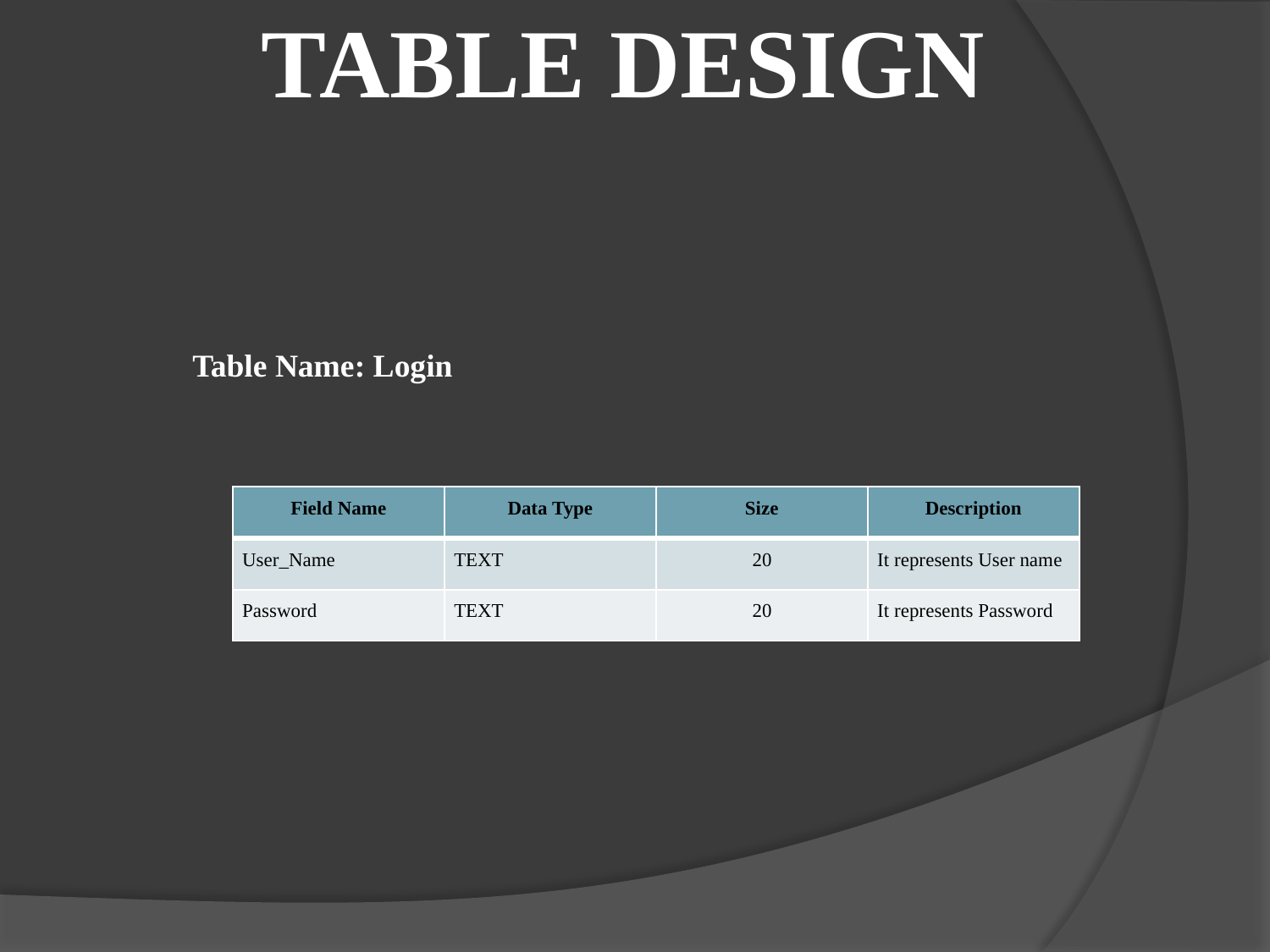

TABLE DESIGN
Table Name: Login
| Field Name | Data Type | Size | Description |
| --- | --- | --- | --- |
| User\_Name | TEXT | 20 | It represents User name |
| Password | TEXT | 20 | It represents Password |